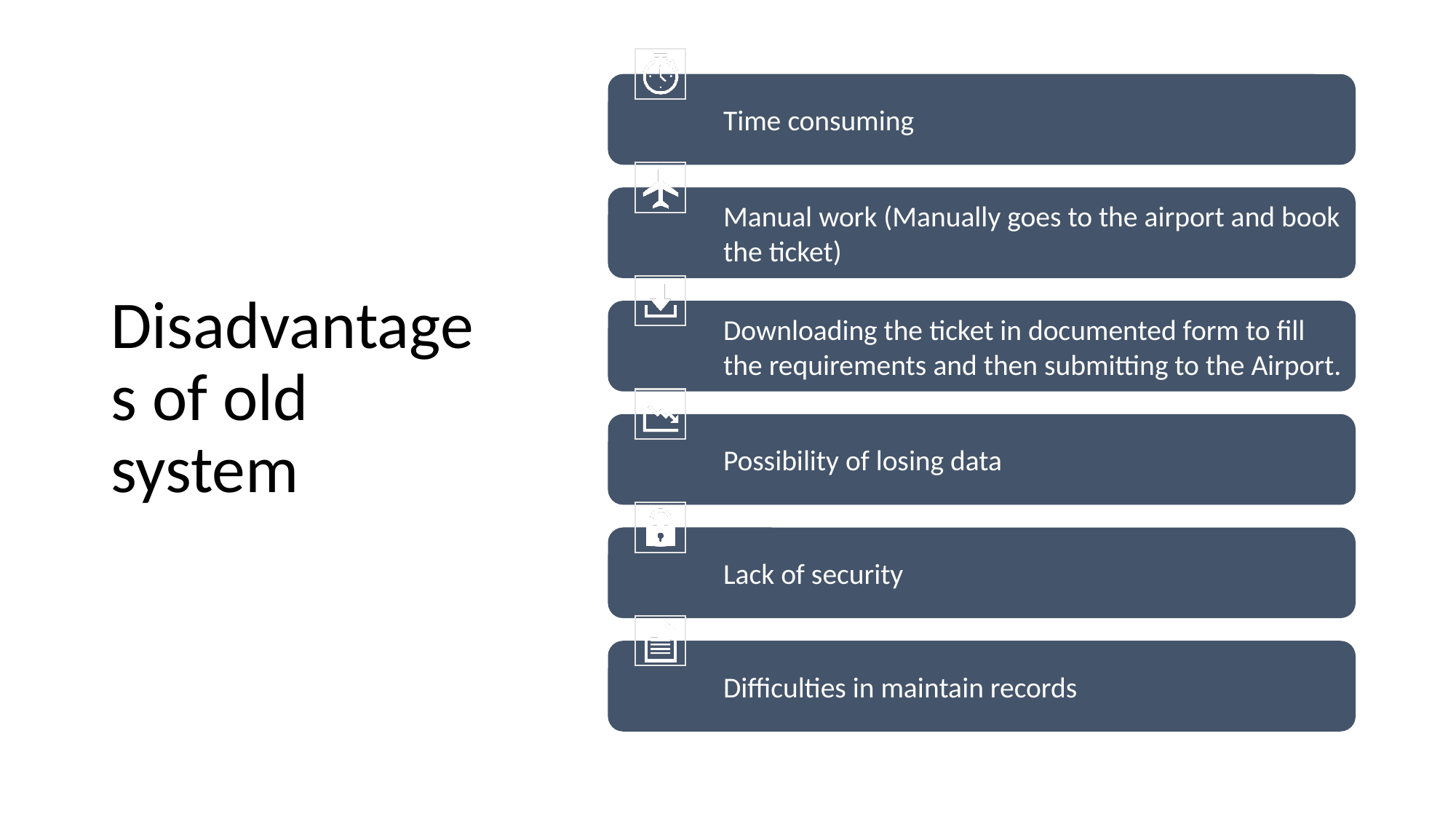

# Disadvantages of old system
Time consuming
Manual work (Manually goes to the airport and book the ticket)
Downloading the ticket in documented form to fill the requirements and then submitting to the Airport.
Possibility of losing data
Lack of security
Difficulties in maintain records